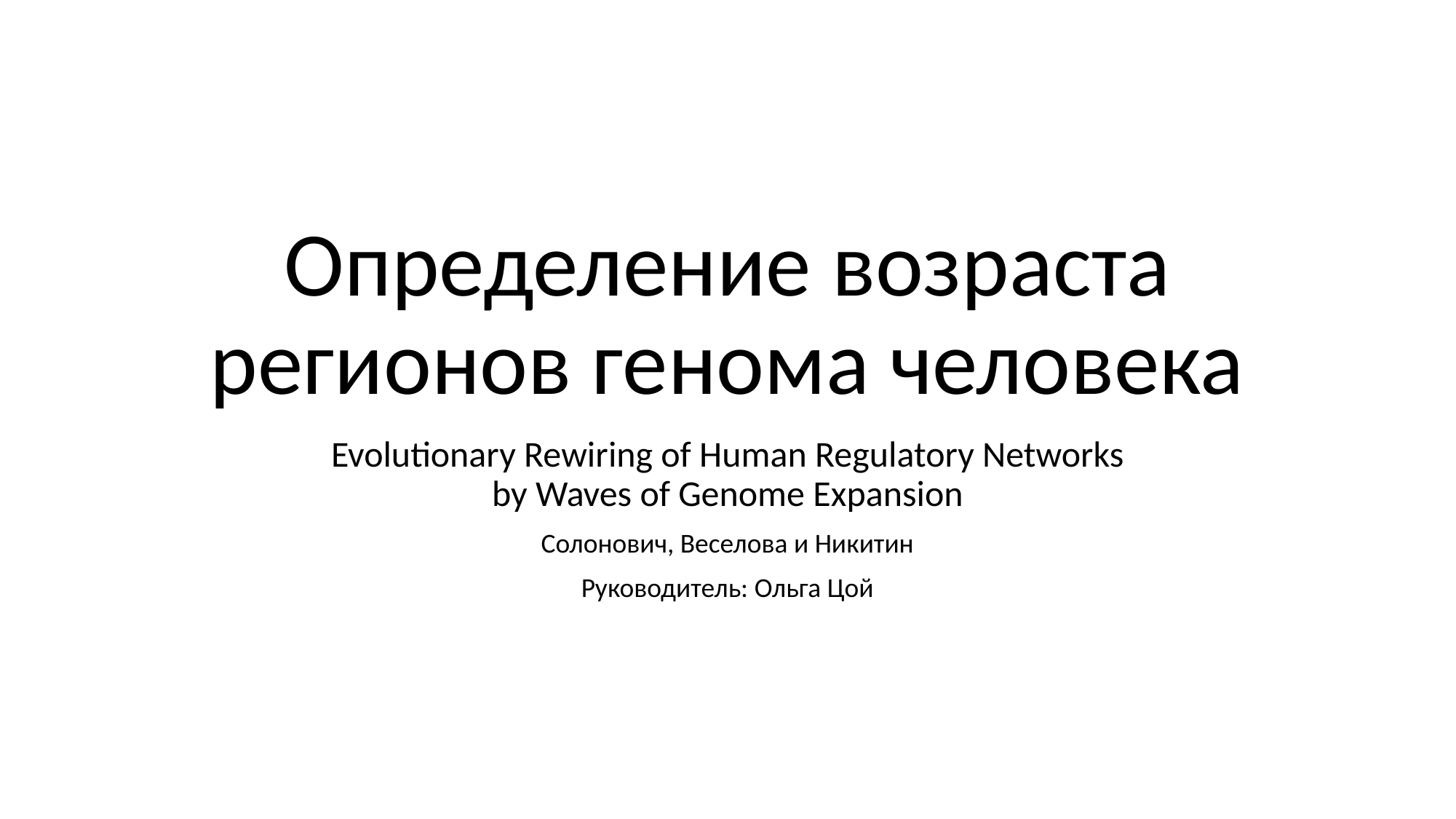

# Определение возраста регионов генома человека
Evolutionary Rewiring of Human Regulatory Networks by Waves of Genome Expansion
Солонович, Веселова и Никитин
Руководитель: Ольга Цой